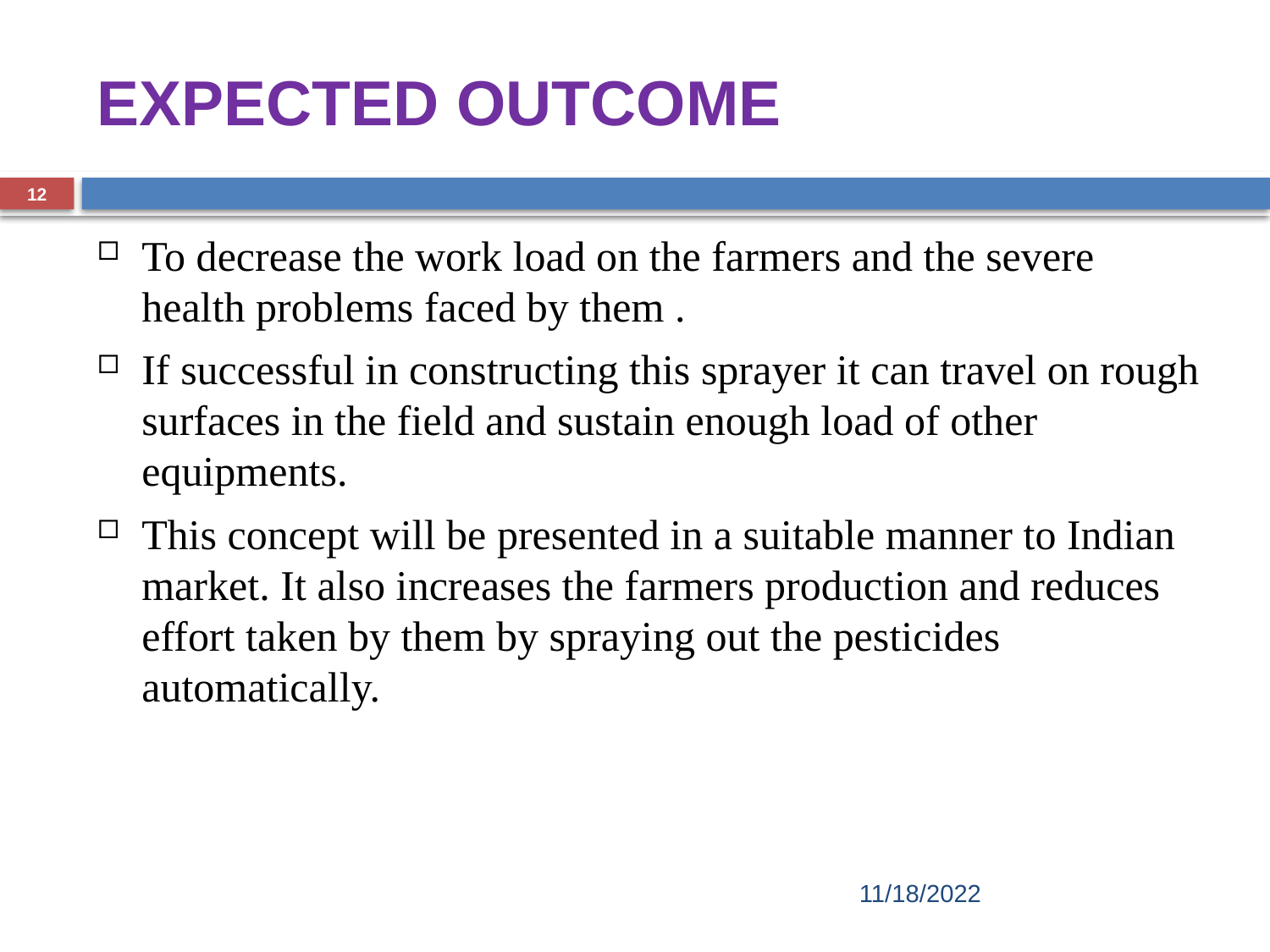

# EXPECTED OUTCOME
12
To decrease the work load on the farmers and the severe health problems faced by them .
If successful in constructing this sprayer it can travel on rough surfaces in the field and sustain enough load of other equipments.
This concept will be presented in a suitable manner to Indian market. It also increases the farmers production and reduces effort taken by them by spraying out the pesticides automatically.

11/18/2022